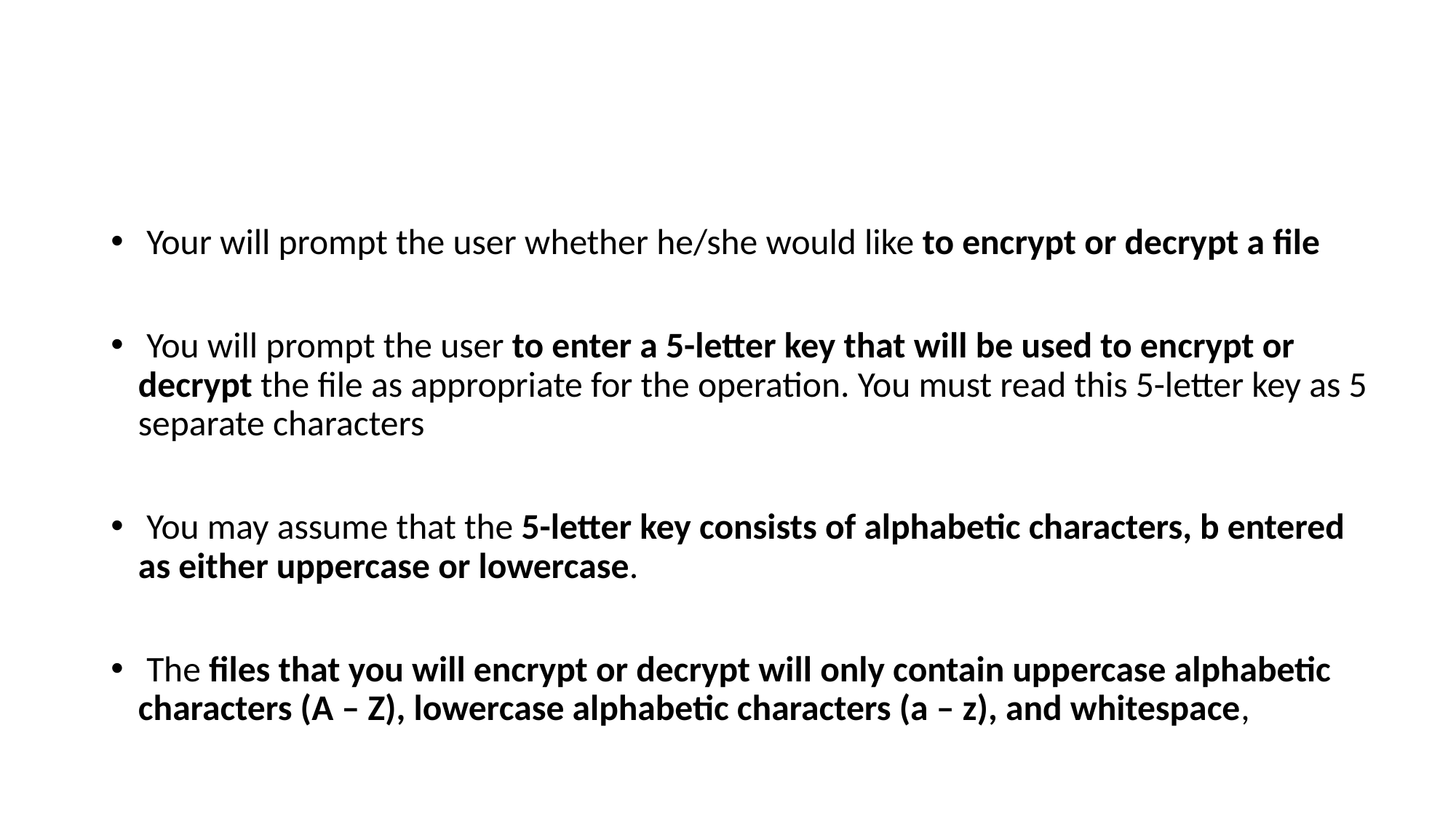

#
 Your will prompt the user whether he/she would like to encrypt or decrypt a file

 You will prompt the user to enter a 5-letter key that will be used to encrypt or decrypt the file as appropriate for the operation. You must read this 5-letter key as 5 separate characters

 You may assume that the 5-letter key consists of alphabetic characters, b entered as either uppercase or lowercase.

 The files that you will encrypt or decrypt will only contain uppercase alphabetic characters (A – Z), lowercase alphabetic characters (a – z), and whitespace,